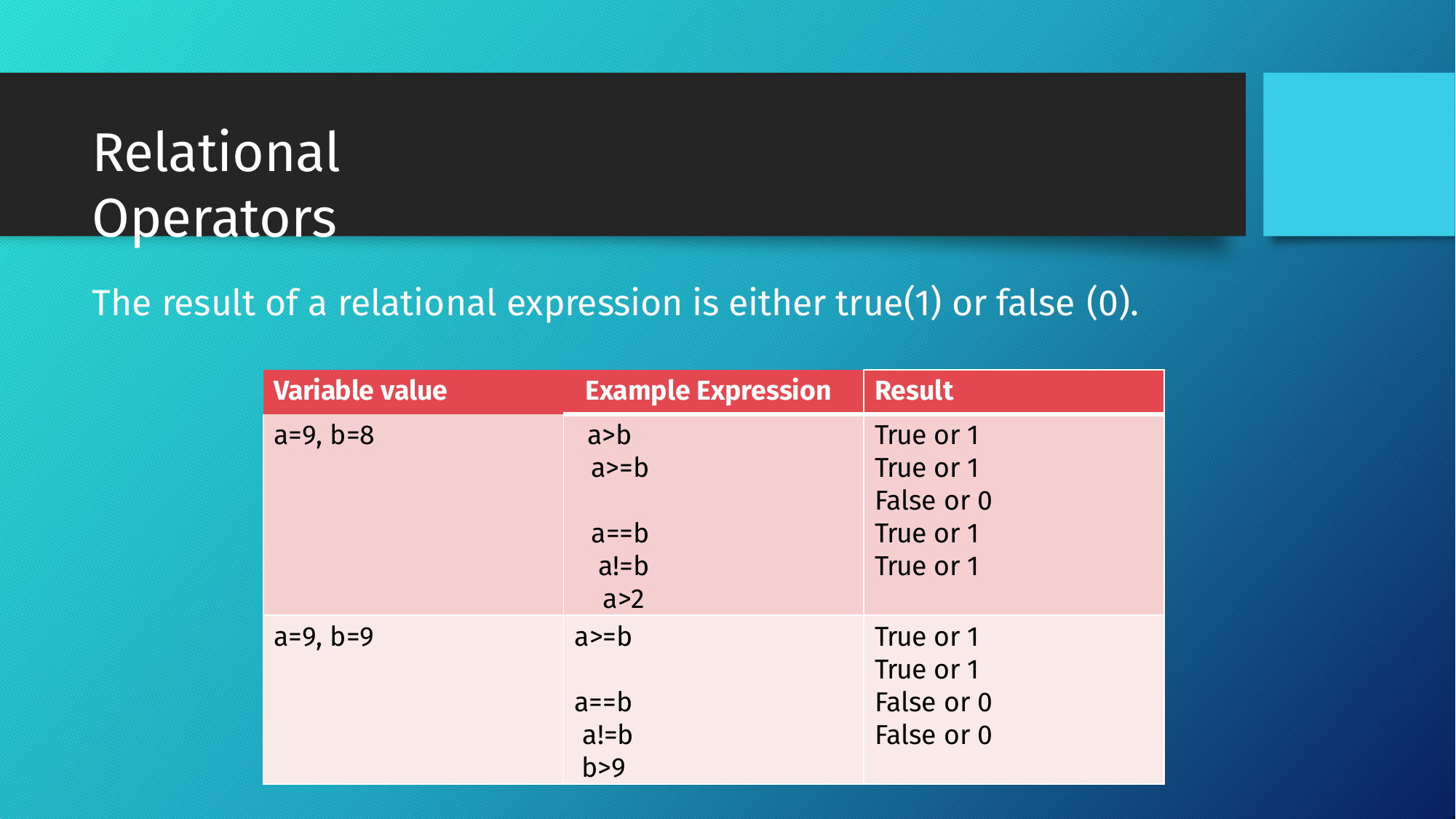

# Relational Operators
The result of a relational expression is either true(1) or false (0).
| Variable value Example Expression |  | Result |
| --- | --- | --- |
| a=9, b=8 | a>b a>=b a==b a!=b a>2 | True or 1 True or 1 False or 0 True or 1 True or 1 |
| a=9, b=9 | a>=b a==b a!=b b>9 | True or 1 True or 1 False or 0 False or 0 |